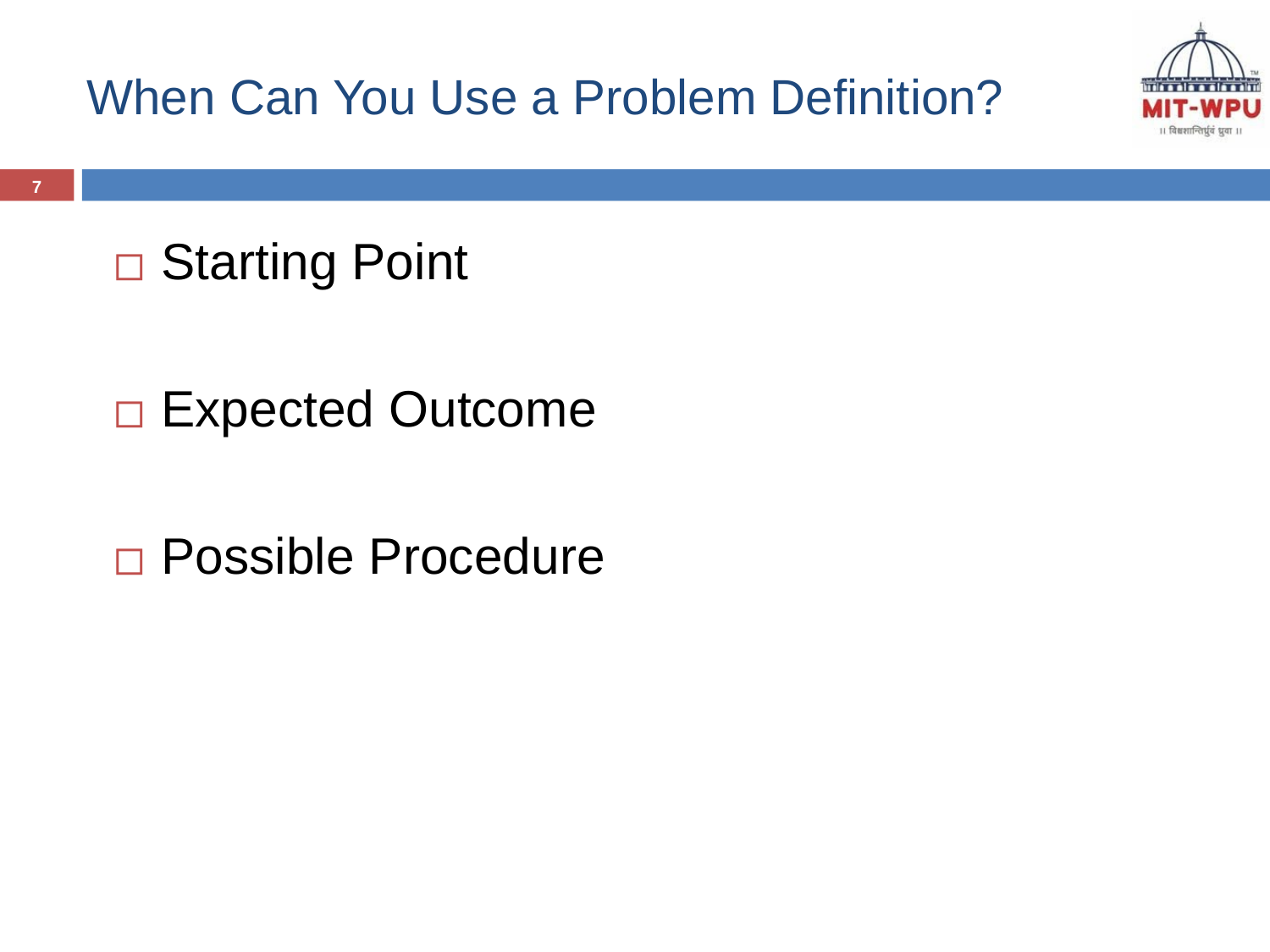

# When Can You Use a Problem Definition?
7
Starting Point

Expected Outcome

Possible Procedure